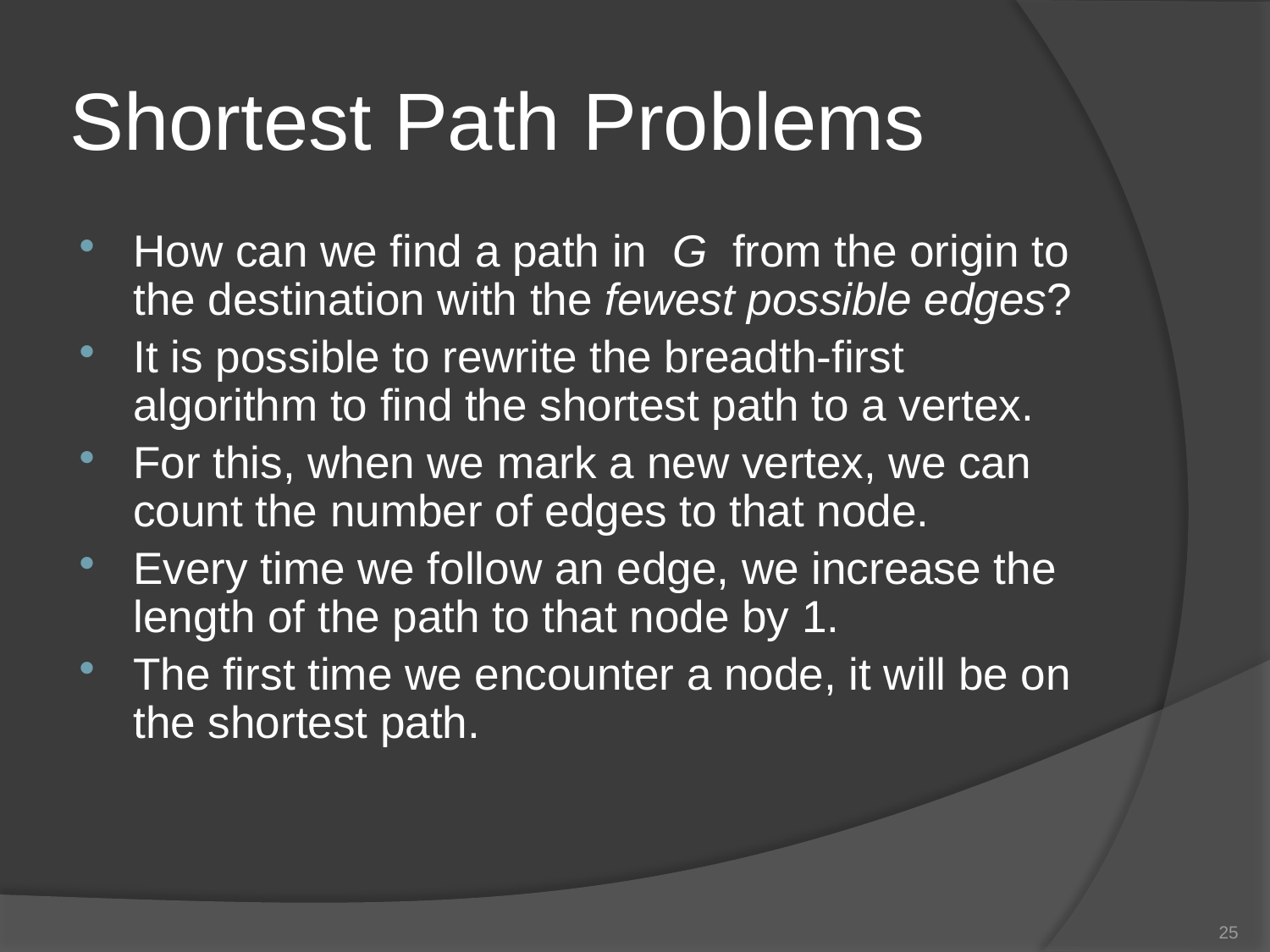

# Shortest Path Problems
How can we find a path in  G  from the origin to the destination with the fewest possible edges?
It is possible to rewrite the breadth-first algorithm to find the shortest path to a vertex.
For this, when we mark a new vertex, we can count the number of edges to that node.
Every time we follow an edge, we increase the length of the path to that node by 1.
The first time we encounter a node, it will be on the shortest path.
25